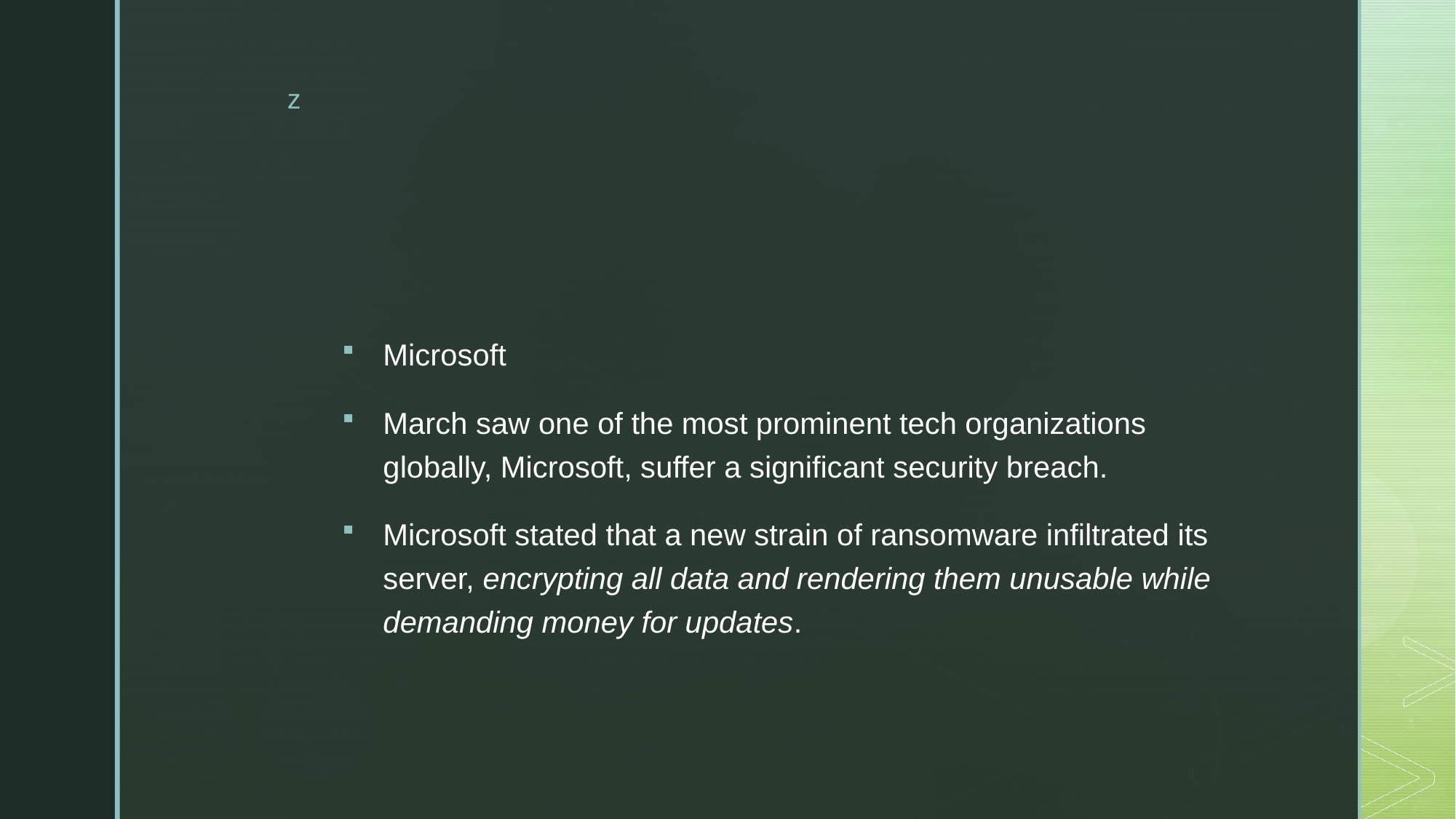

#
Microsoft
March saw one of the most prominent tech organizations globally, Microsoft, suffer a significant security breach.
Microsoft stated that a new strain of ransomware infiltrated its server, encrypting all data and rendering them unusable while demanding money for updates.